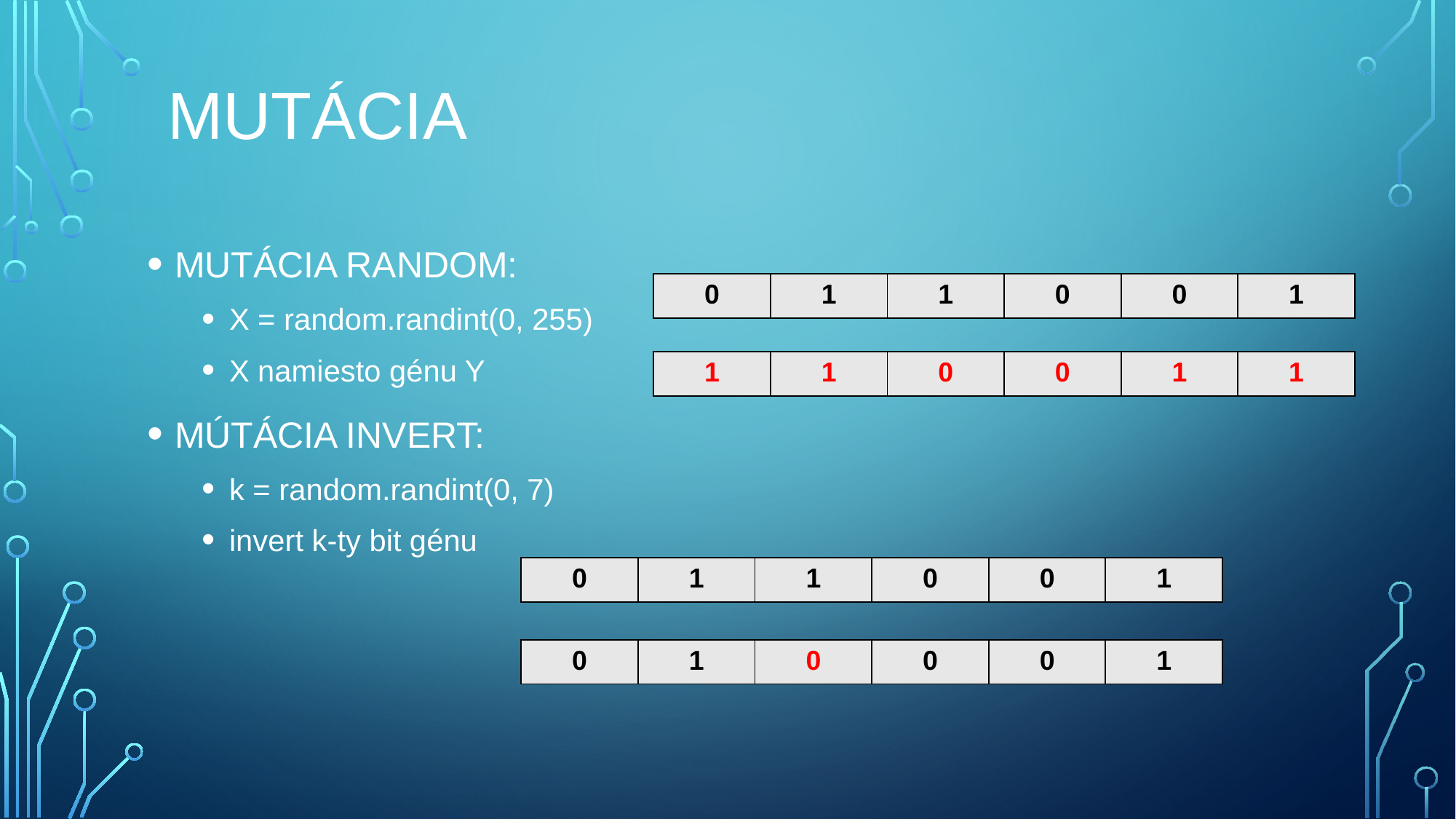

# mutácia
MUTÁCIA RANDOM:
X = random.randint(0, 255)
X namiesto génu Y
MÚTÁCIA INVERT:
k = random.randint(0, 7)
invert k-ty bit génu
| 0 | 1 | 1 | 0 | 0 | 1 |
| --- | --- | --- | --- | --- | --- |
| 1 | 1 | 0 | 0 | 1 | 1 |
| --- | --- | --- | --- | --- | --- |
| 0 | 1 | 1 | 0 | 0 | 1 |
| --- | --- | --- | --- | --- | --- |
| 0 | 1 | 0 | 0 | 0 | 1 |
| --- | --- | --- | --- | --- | --- |